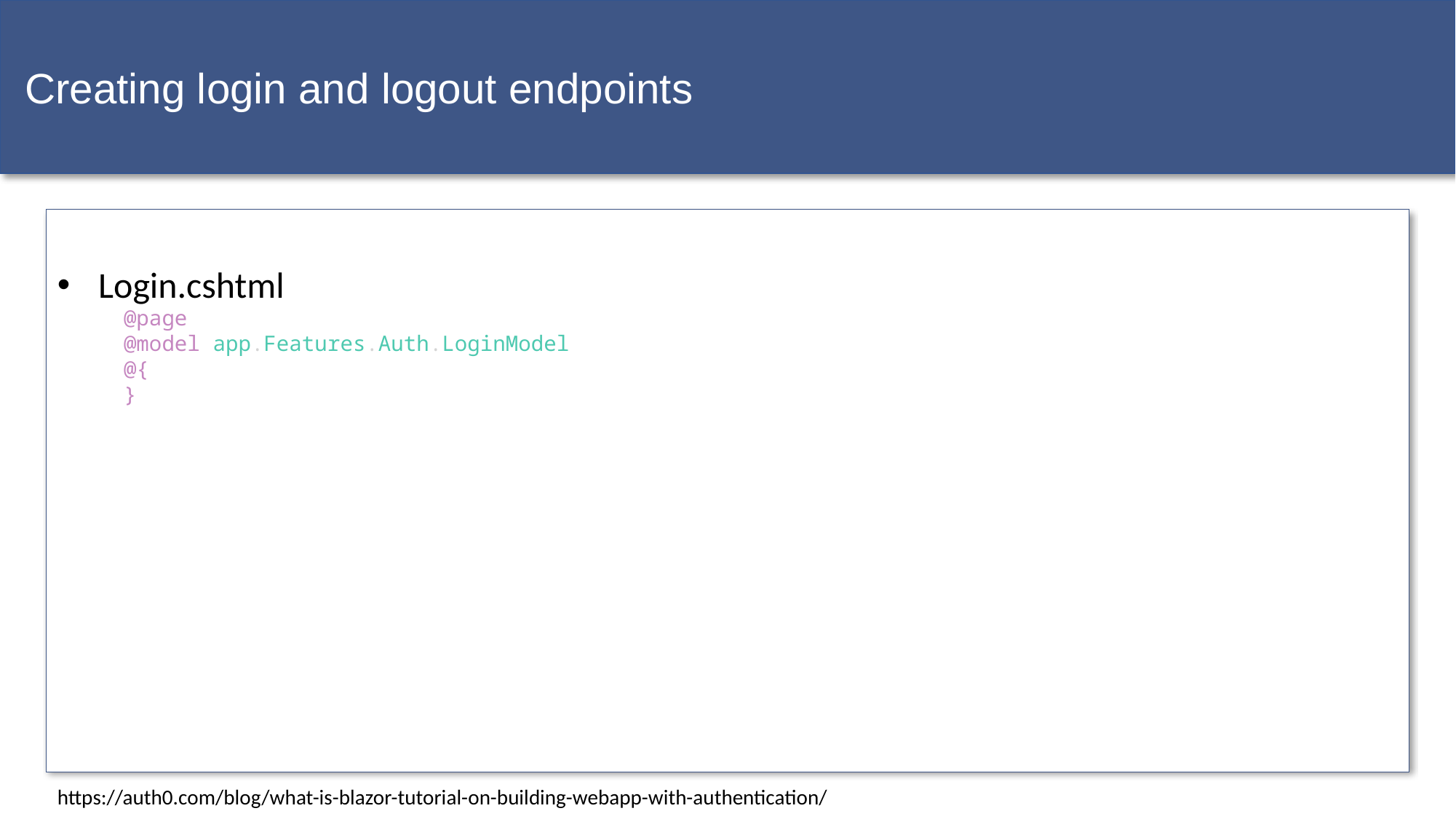

Creating login and logout endpoints

Login.cshtml

@page
@model app.Features.Auth.LoginModel
@{
}
https://auth0.com/blog/what-is-blazor-tutorial-on-building-webapp-with-authentication/